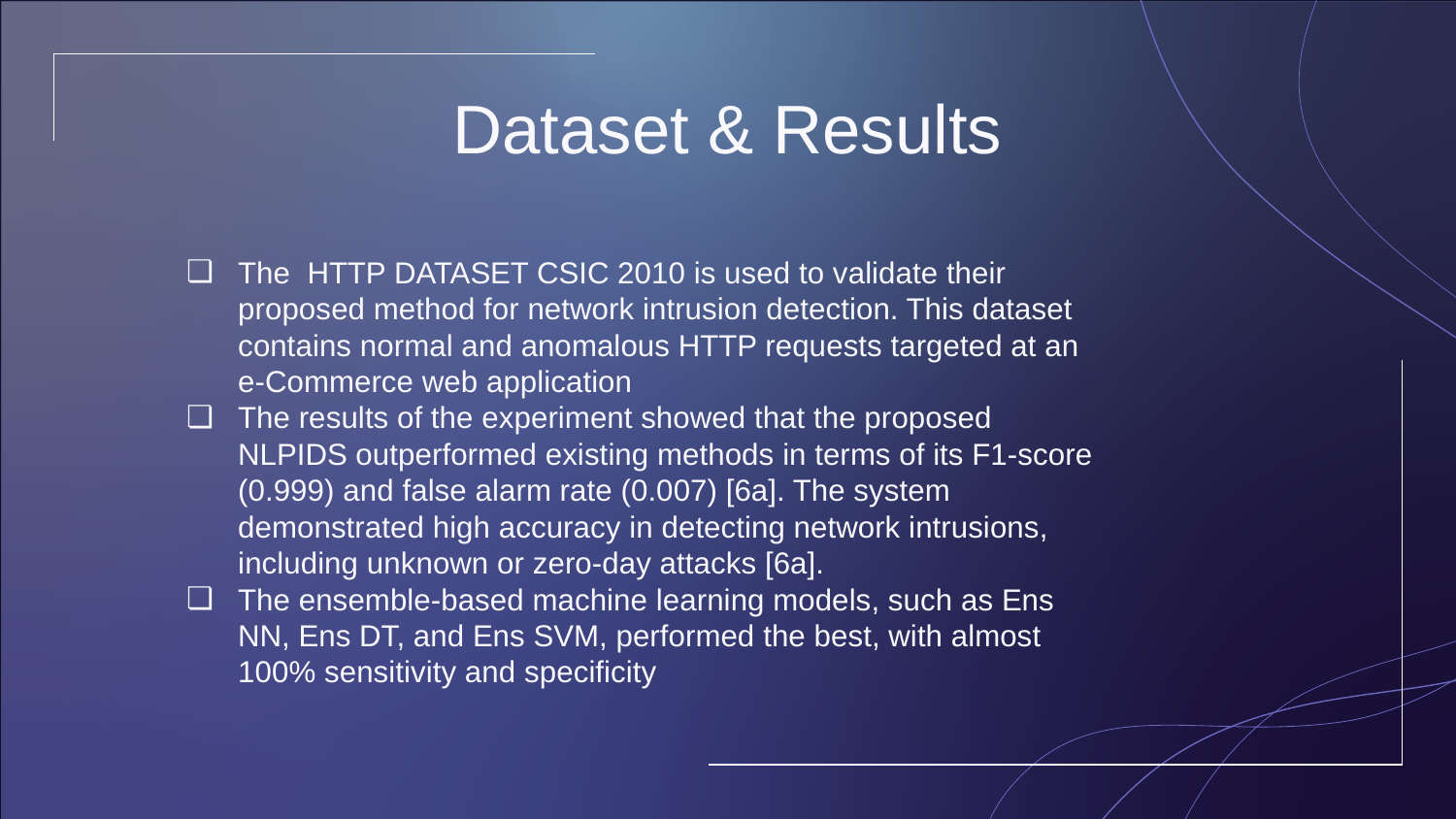

# Dataset & Results
The  HTTP DATASET CSIC 2010 is used to validate their proposed method for network intrusion detection. This dataset contains normal and anomalous HTTP requests targeted at an e-Commerce web application
The results of the experiment showed that the proposed NLPIDS outperformed existing methods in terms of its F1-score (0.999) and false alarm rate (0.007) [6a]. The system demonstrated high accuracy in detecting network intrusions, including unknown or zero-day attacks [6a].
The ensemble-based machine learning models, such as Ens NN, Ens DT, and Ens SVM, performed the best, with almost 100% sensitivity and specificity